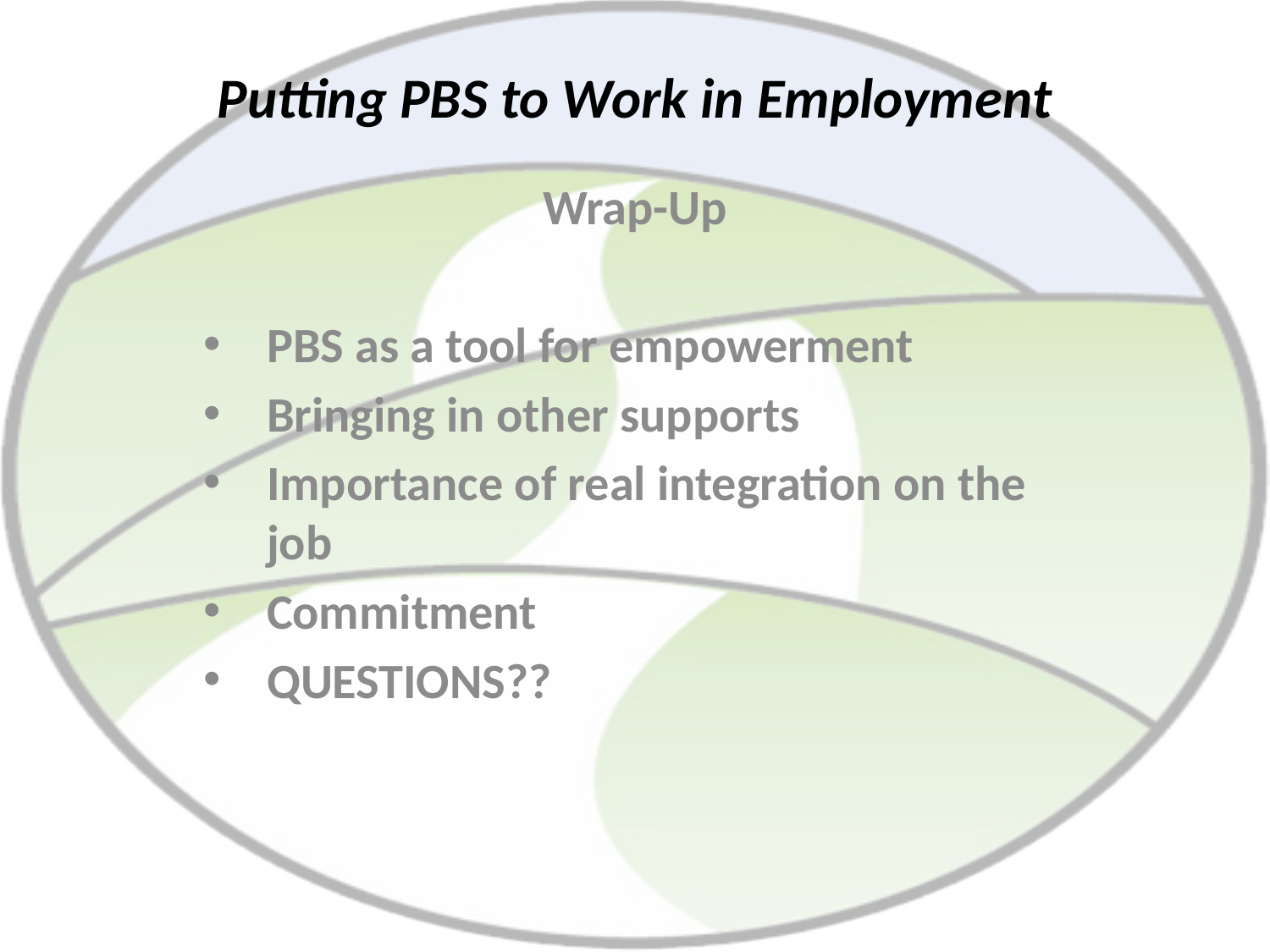

# Putting PBS to Work in Employment
Wrap-Up

PBS as a tool for empowerment
Bringing in other supports
Importance of real integration on the job
Commitment
QUESTIONS??